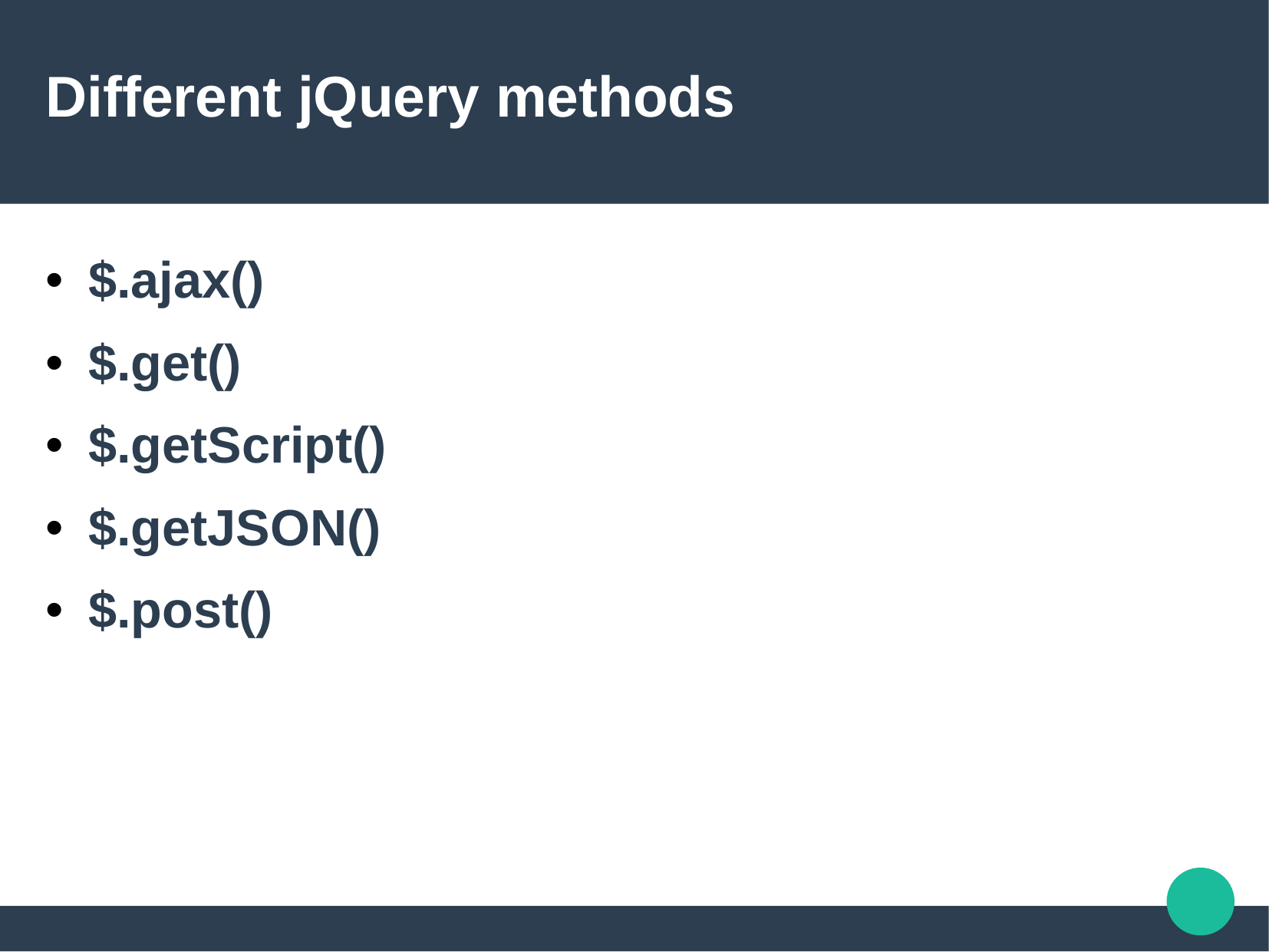

# Different jQuery methods
$.ajax()
$.get()
$.getScript()
$.getJSON()
$.post()